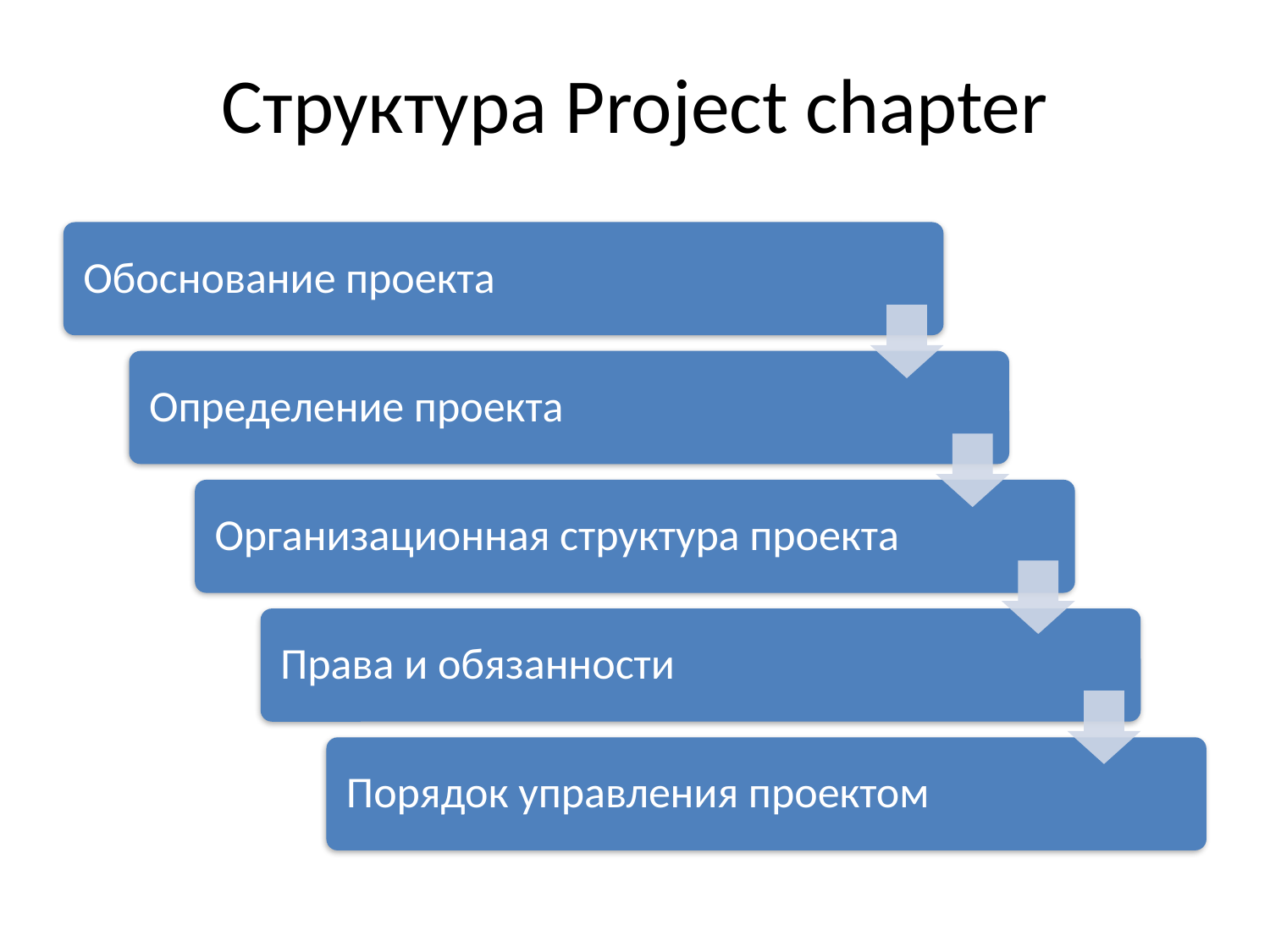

# Структура Project chapter
Обоснование проекта
Определение проекта
Организационная структура проекта
Права и обязанности
Порядок управления проектом